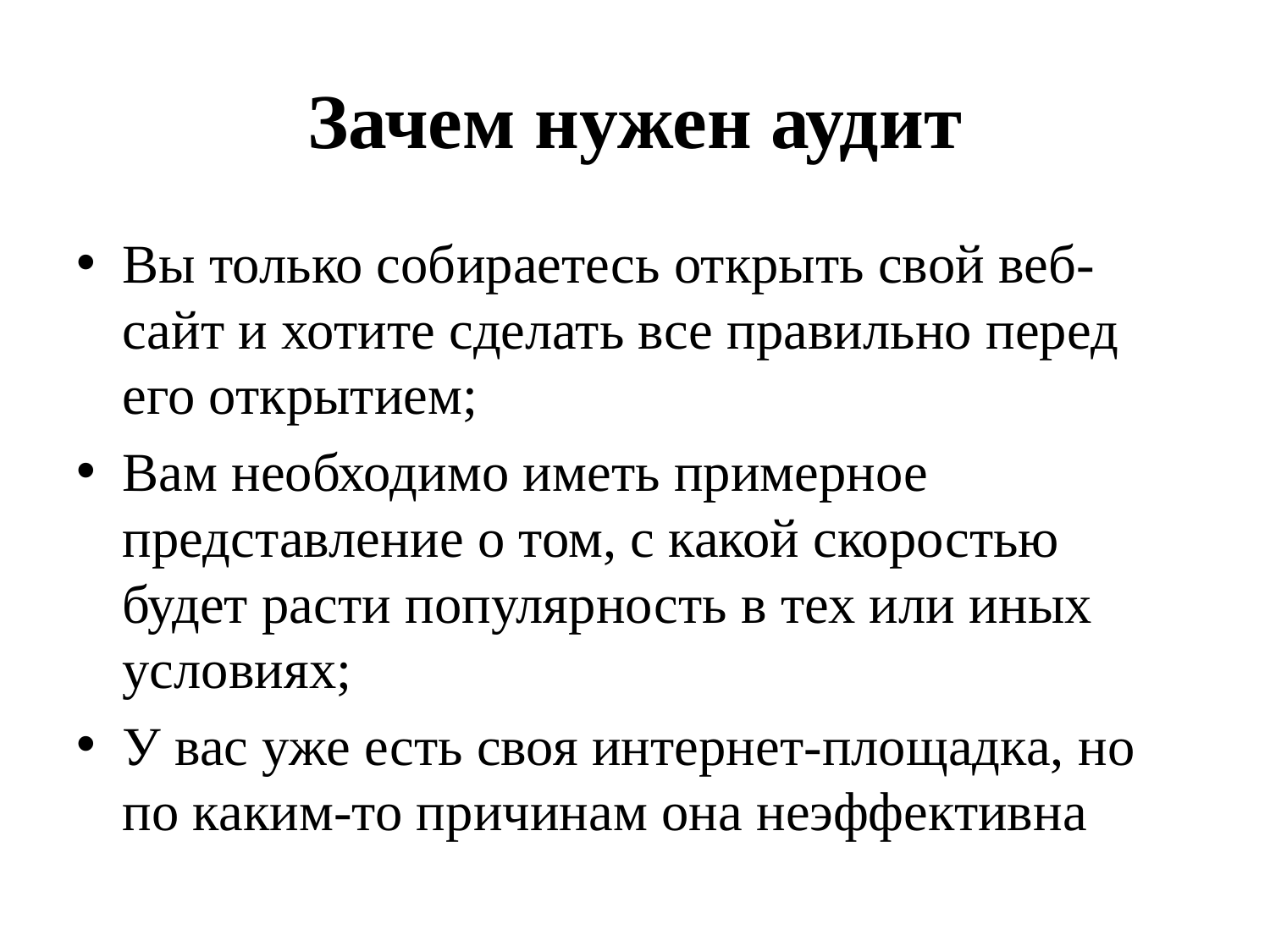

# Зачем нужен аудит
Вы только собираетесь открыть свой веб-сайт и хотите сделать все правильно перед его открытием;
Вам необходимо иметь примерное представление о том, с какой скоростью будет расти популярность в тех или иных условиях;
У вас уже есть своя интернет-площадка, но по каким-то причинам она неэффективна